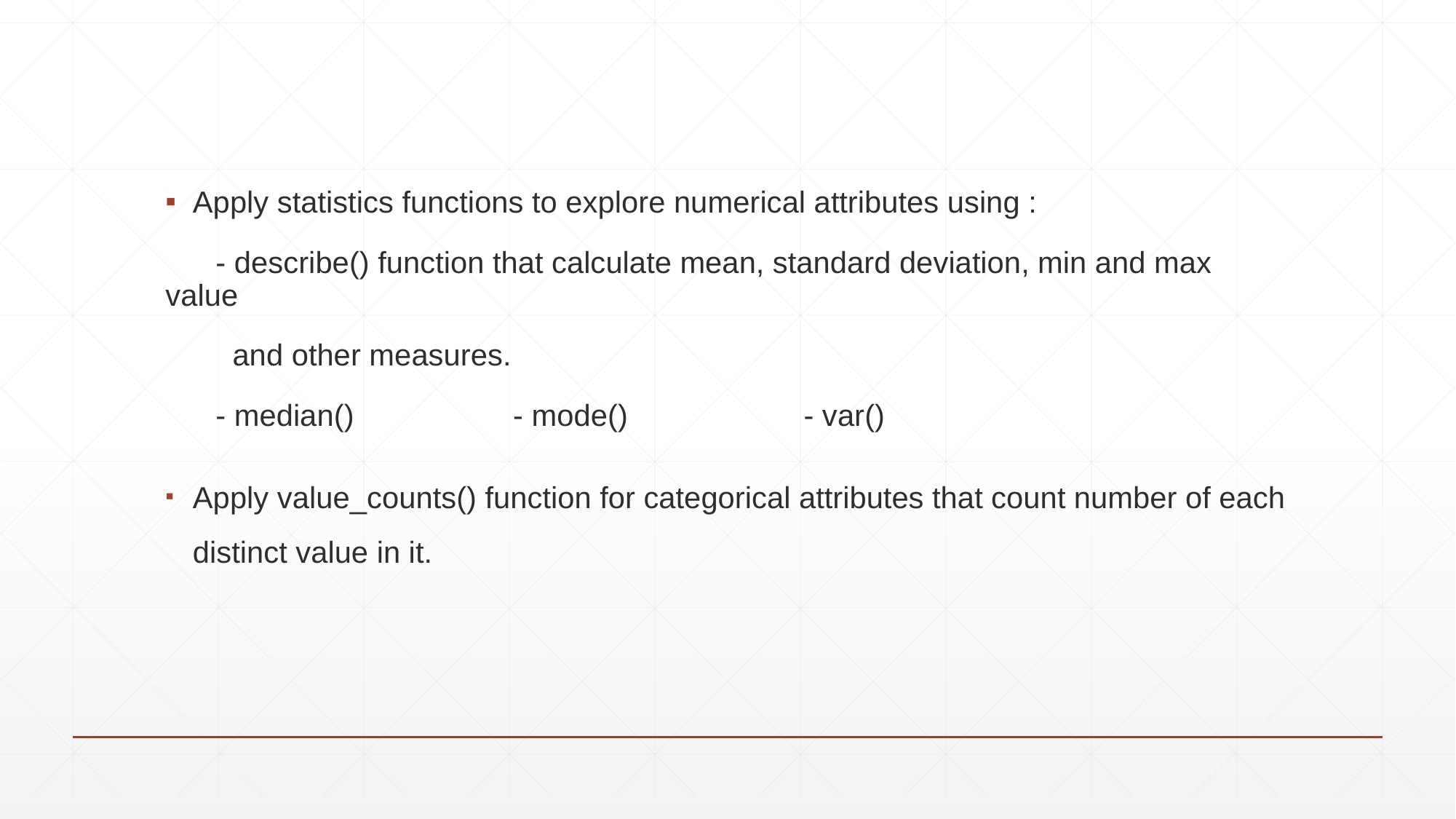

Apply statistics functions to explore numerical attributes using :
      - describe() function that calculate mean, standard deviation, min and max value
        and other measures.
      - median()                   - mode()                     - var()
Apply value_counts() function for categorical attributes that count number of each distinct value in it.